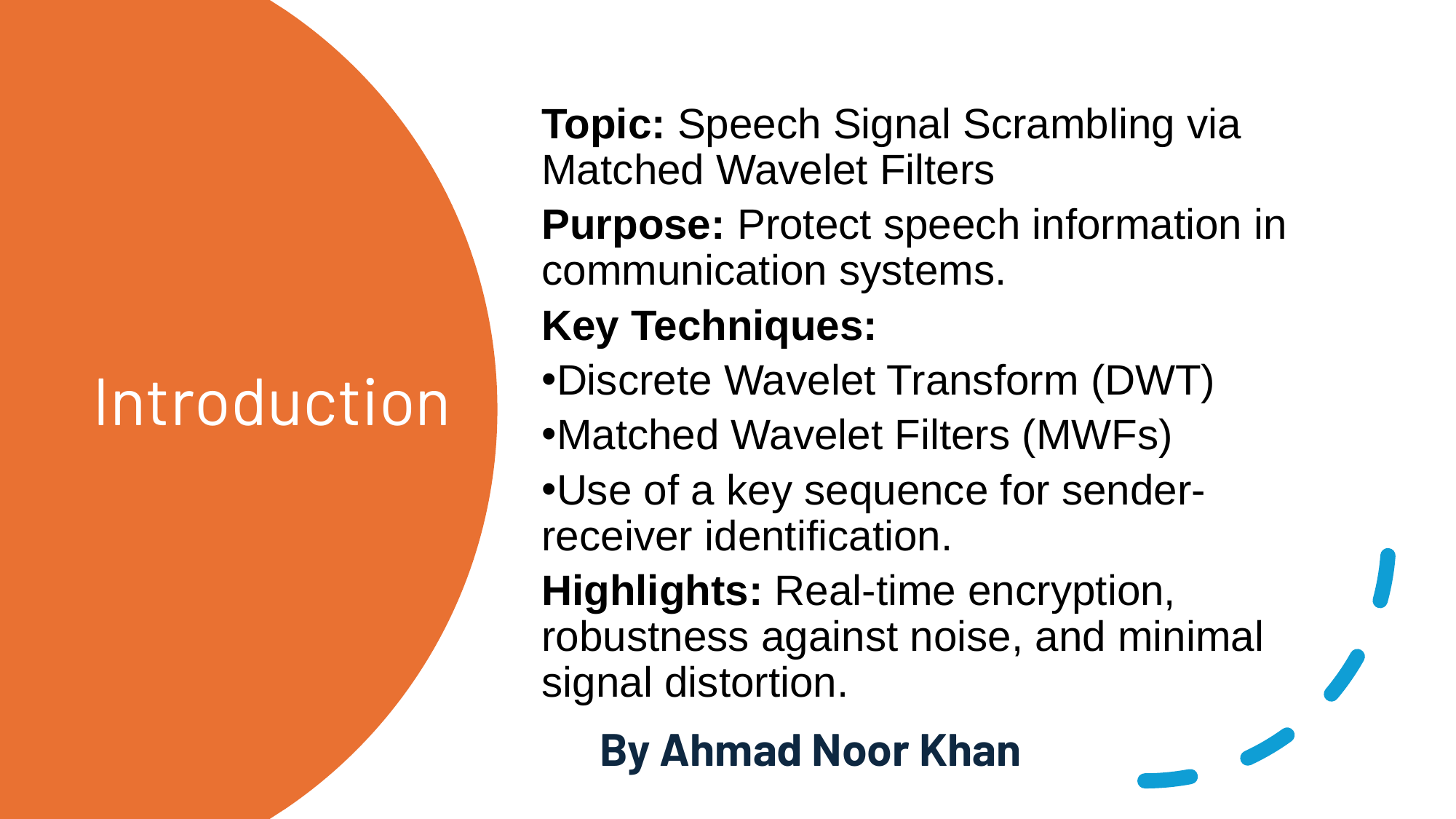

Topic: Speech Signal Scrambling via Matched Wavelet Filters
Purpose: Protect speech information in communication systems.
Key Techniques:
Discrete Wavelet Transform (DWT)
Matched Wavelet Filters (MWFs)
Use of a key sequence for sender-receiver identification.
Highlights: Real-time encryption, robustness against noise, and minimal signal distortion.
# Introduction

By Ahmad Noor Khan